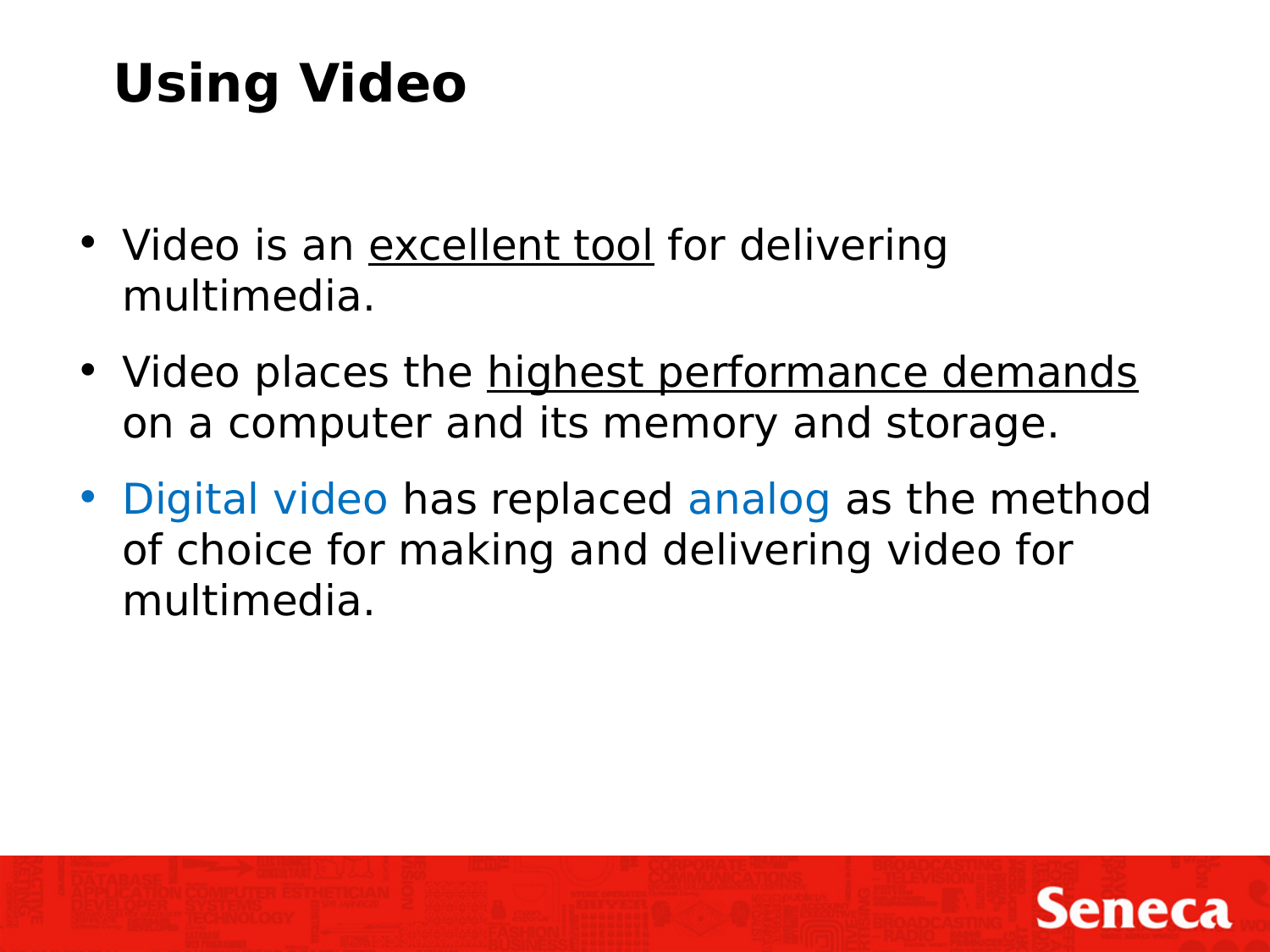

Using Video
Video is an excellent tool for delivering multimedia.
Video places the highest performance demands on a computer and its memory and storage.
Digital video has replaced analog as the method of choice for making and delivering video for multimedia.